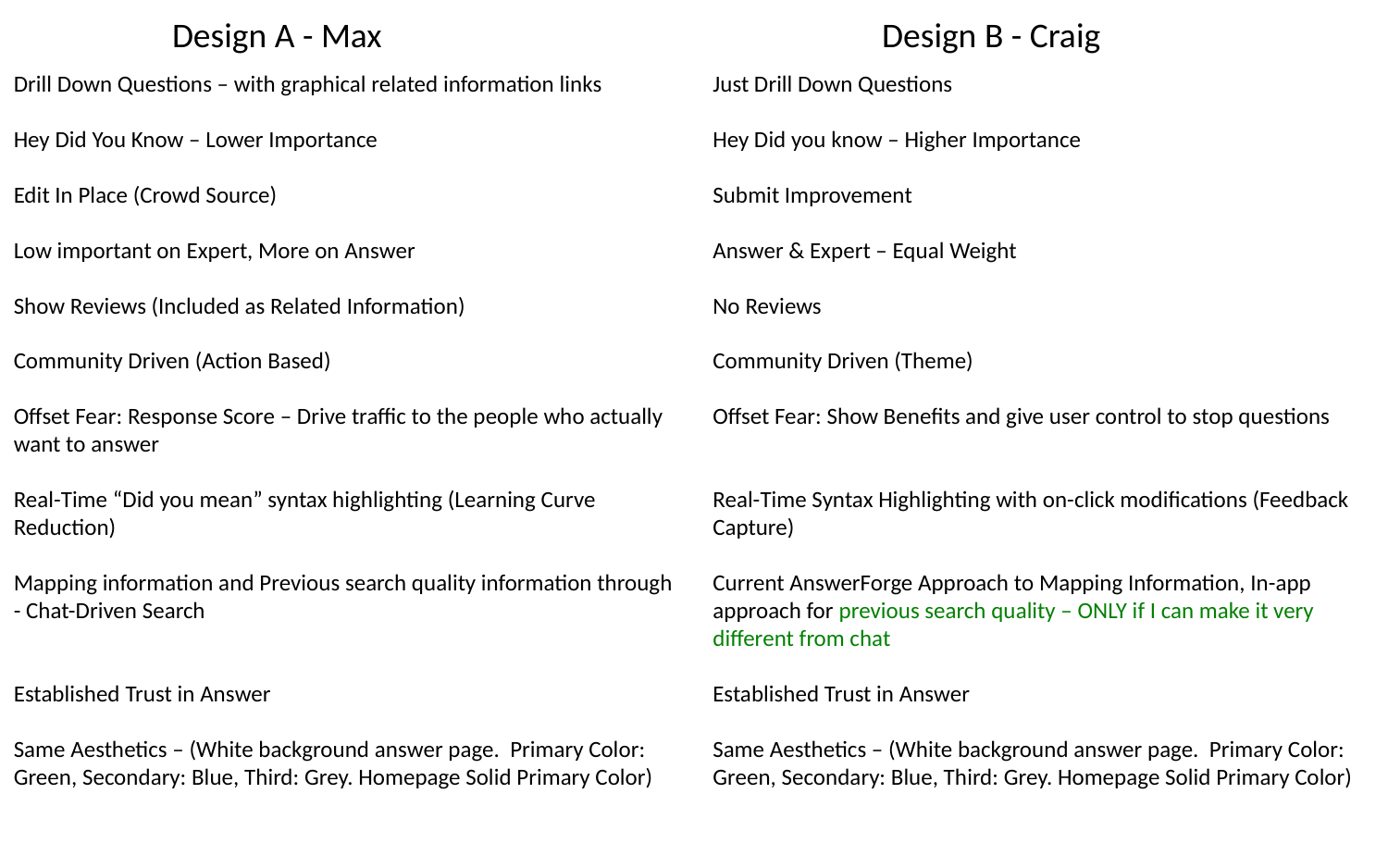

Design A - Max
Design B - Craig
Just Drill Down Questions

Hey Did you know – Higher Importance

Submit Improvement

Answer & Expert – Equal Weight

No Reviews

Community Driven (Theme)

Offset Fear: Show Benefits and give user control to stop questions

Real-Time Syntax Highlighting with on-click modifications (Feedback Capture)

Current AnswerForge Approach to Mapping Information, In-app approach for previous search quality – ONLY if I can make it very different from chat

Established Trust in Answer

Same Aesthetics – (White background answer page.  Primary Color: Green, Secondary: Blue, Third: Grey. Homepage Solid Primary Color)

Drill Down Questions – with graphical related information links

Hey Did You Know – Lower Importance

Edit In Place (Crowd Source)

Low important on Expert, More on Answer

Show Reviews (Included as Related Information)

Community Driven (Action Based)

Offset Fear: Response Score – Drive traffic to the people who actually want to answer

Real-Time “Did you mean” syntax highlighting (Learning Curve Reduction)

Mapping information and Previous search quality information through - Chat-Driven Search

Established Trust in Answer

Same Aesthetics – (White background answer page.  Primary Color: Green, Secondary: Blue, Third: Grey. Homepage Solid Primary Color)